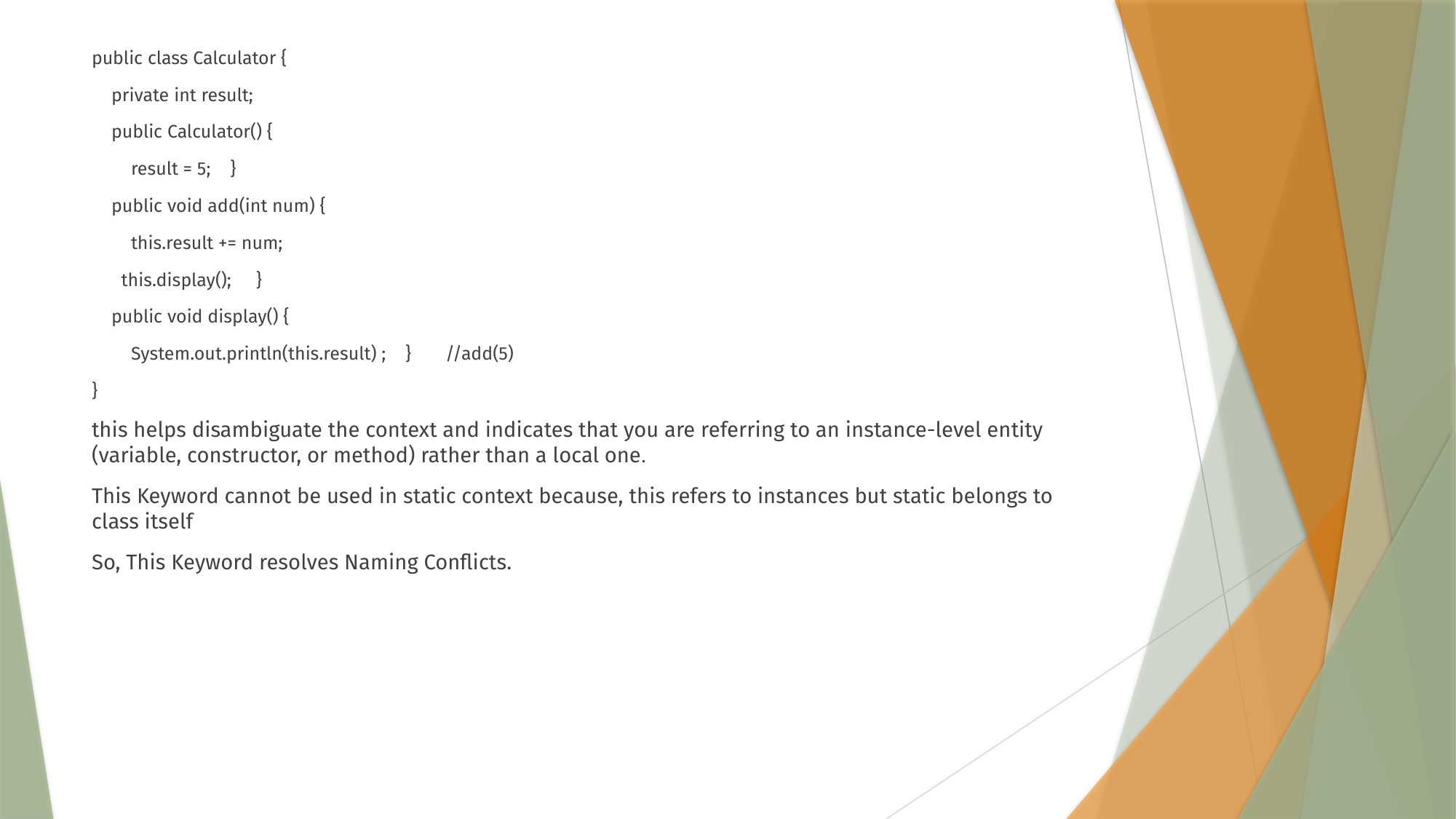

public class Calculator {
    private int result;
    public Calculator() {
        result = 5;    }
    public void add(int num) {
        this.result += num;
      this.display();     }
    public void display() {
        System.out.println(this.result) ;    }       //add(5)
}
this helps disambiguate the context and indicates that you are referring to an instance-level entity (variable, constructor, or method) rather than a local one.
This Keyword cannot be used in static context because, this refers to instances but static belongs to class itself
So, This Keyword resolves Naming Conflicts.